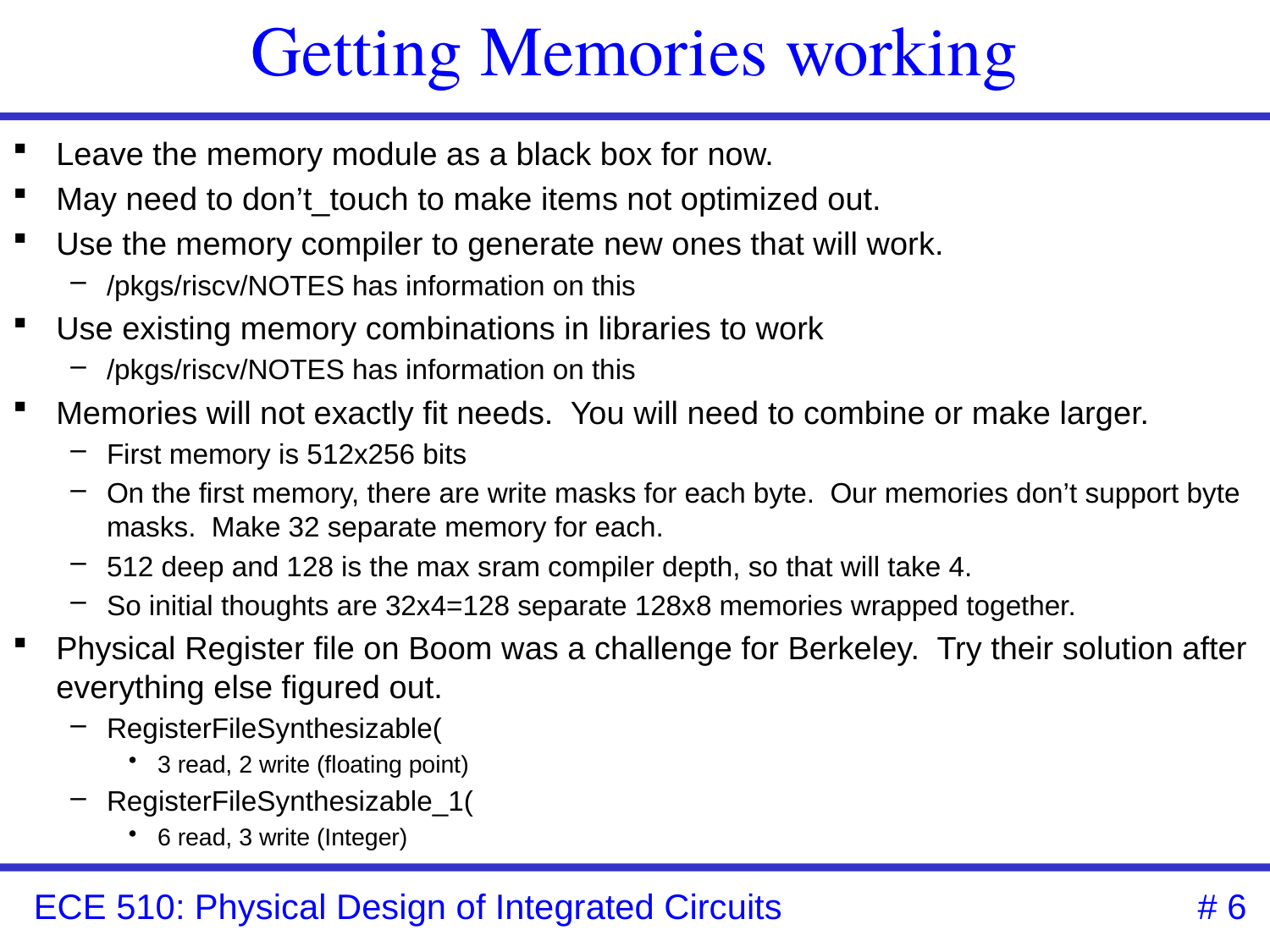

# Getting Memories working
Leave the memory module as a black box for now.
May need to don’t_touch to make items not optimized out.
Use the memory compiler to generate new ones that will work.
/pkgs/riscv/NOTES has information on this
Use existing memory combinations in libraries to work
/pkgs/riscv/NOTES has information on this
Memories will not exactly fit needs.  You will need to combine or make larger.
First memory is 512x256 bits
On the first memory, there are write masks for each byte.  Our memories don’t support byte masks.  Make 32 separate memory for each.
512 deep and 128 is the max sram compiler depth, so that will take 4.
So initial thoughts are 32x4=128 separate 128x8 memories wrapped together.
Physical Register file on Boom was a challenge for Berkeley.  Try their solution after everything else figured out.
RegisterFileSynthesizable(
3 read, 2 write (floating point)
RegisterFileSynthesizable_1(
6 read, 3 write (Integer)

 # 6